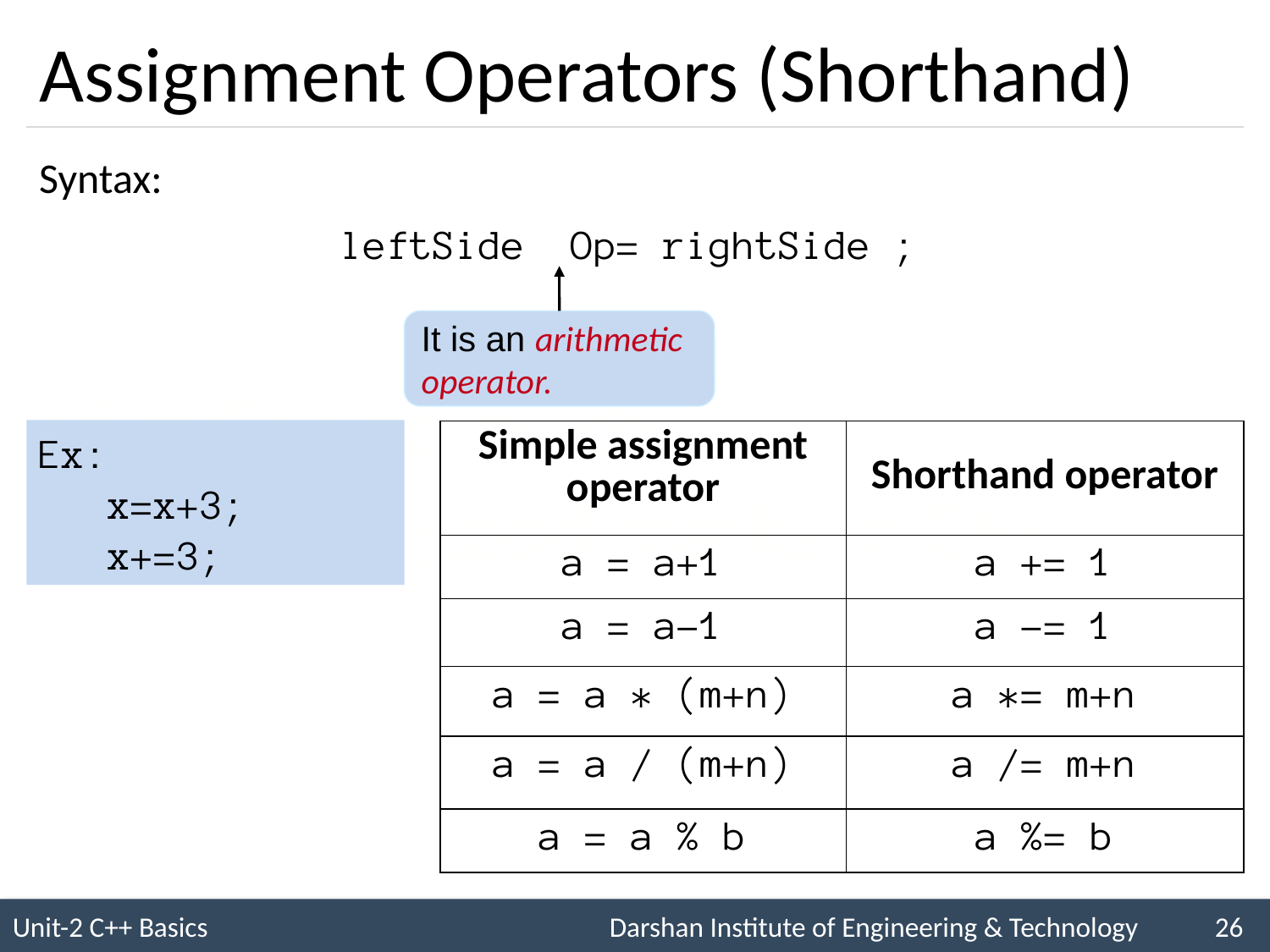

# Assignment Operators (Shorthand)
Syntax:
			leftSide  Op= rightSide ;

It is an arithmetic operator.
Ex:
   x=x+3;
   x+=3;
| Simple assignment operator | Shorthand operator |
| --- | --- |
| a = a+1 | a += 1 |
| a = a-1 | a -= 1 |
| a = a \* (m+n) | a \*= m+n |
| a = a / (m+n) | a /= m+n |
| a = a % b | a %= b |